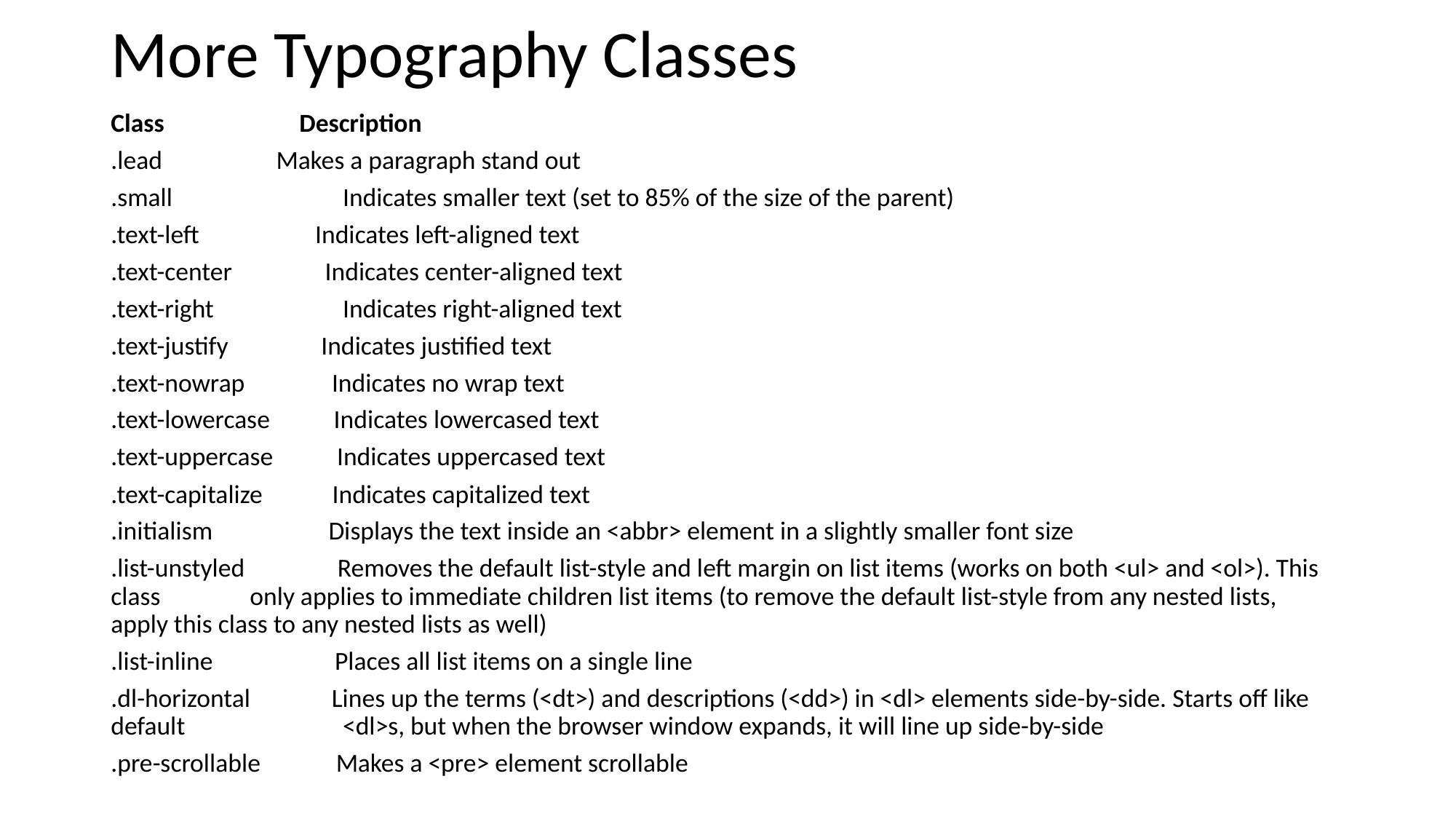

# More Typography Classes
Class 	                     Description
.lead 	                 Makes a paragraph stand out
.small 	                 Indicates smaller text (set to 85% of the size of the parent)
.text-left                    Indicates left-aligned text
.text-center                Indicates center-aligned text
.text-right 	                 Indicates right-aligned text
.text-justify                Indicates justified text
.text-nowrap               Indicates no wrap text
.text-lowercase           Indicates lowercased text
.text-uppercase           Indicates uppercased text
.text-capitalize            Indicates capitalized text
.initialism                    Displays the text inside an <abbr> element in a slightly smaller font size
.list-unstyled                Removes the default list-style and left margin on list items (works on both <ul> and <ol>). This class   		 only applies to immediate children list items (to remove the default list-style from any nested lists,    		 apply this class to any nested lists as well)
.list-inline                     Places all list items on a single line
.dl-horizontal              Lines up the terms (<dt>) and descriptions (<dd>) in <dl> elements side-by-side. Starts off like default 		                 <dl>s, but when the browser window expands, it will line up side-by-side
.pre-scrollable             Makes a <pre> element scrollable